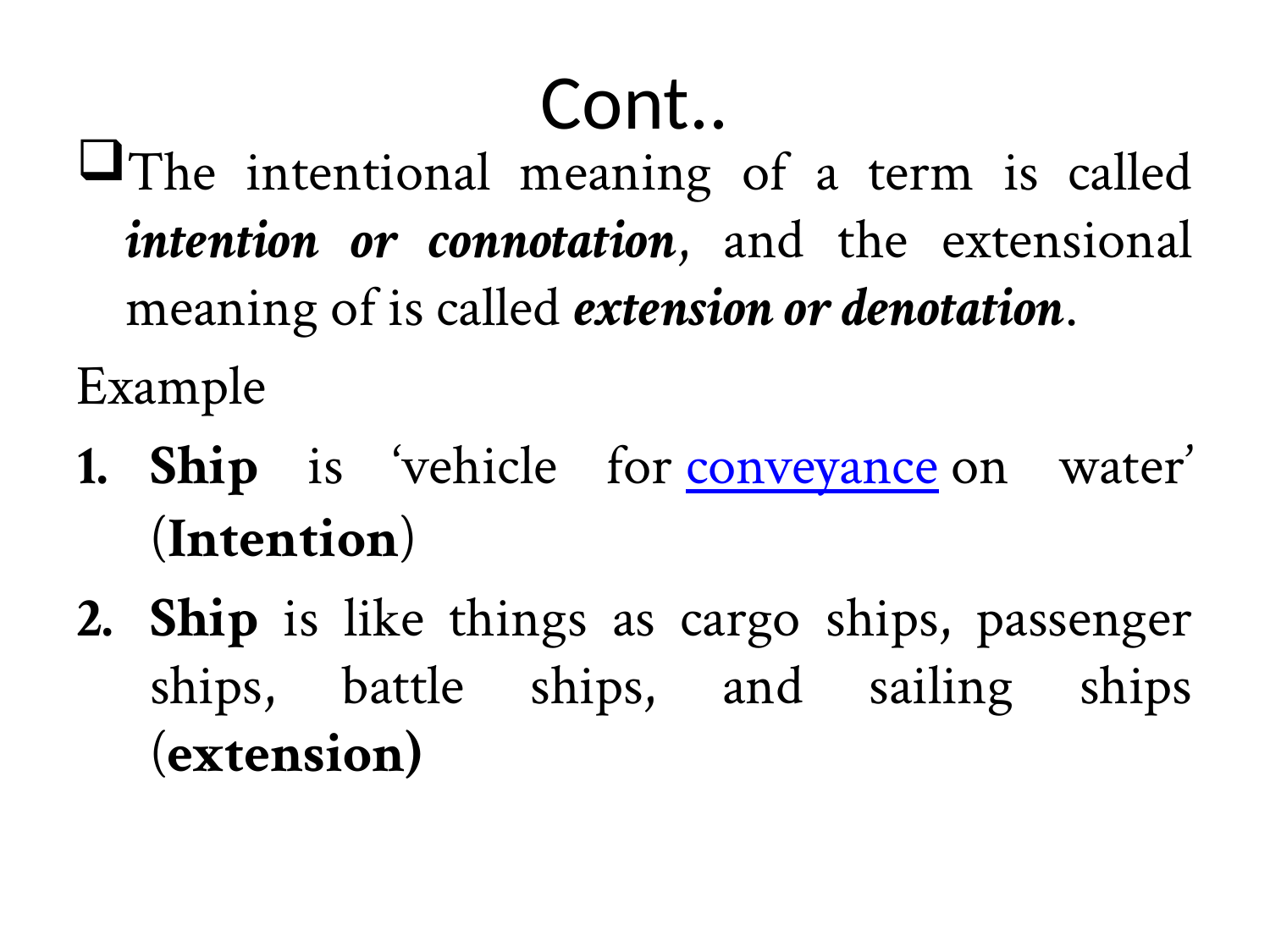

# Cont..
The intentional meaning of a term is called intention or connotation, and the extensional meaning of is called extension or denotation.
Example
Ship is ‘vehicle for conveyance on water’ (Intention)
Ship is like things as cargo ships, passenger ships, battle ships, and sailing ships (extension)